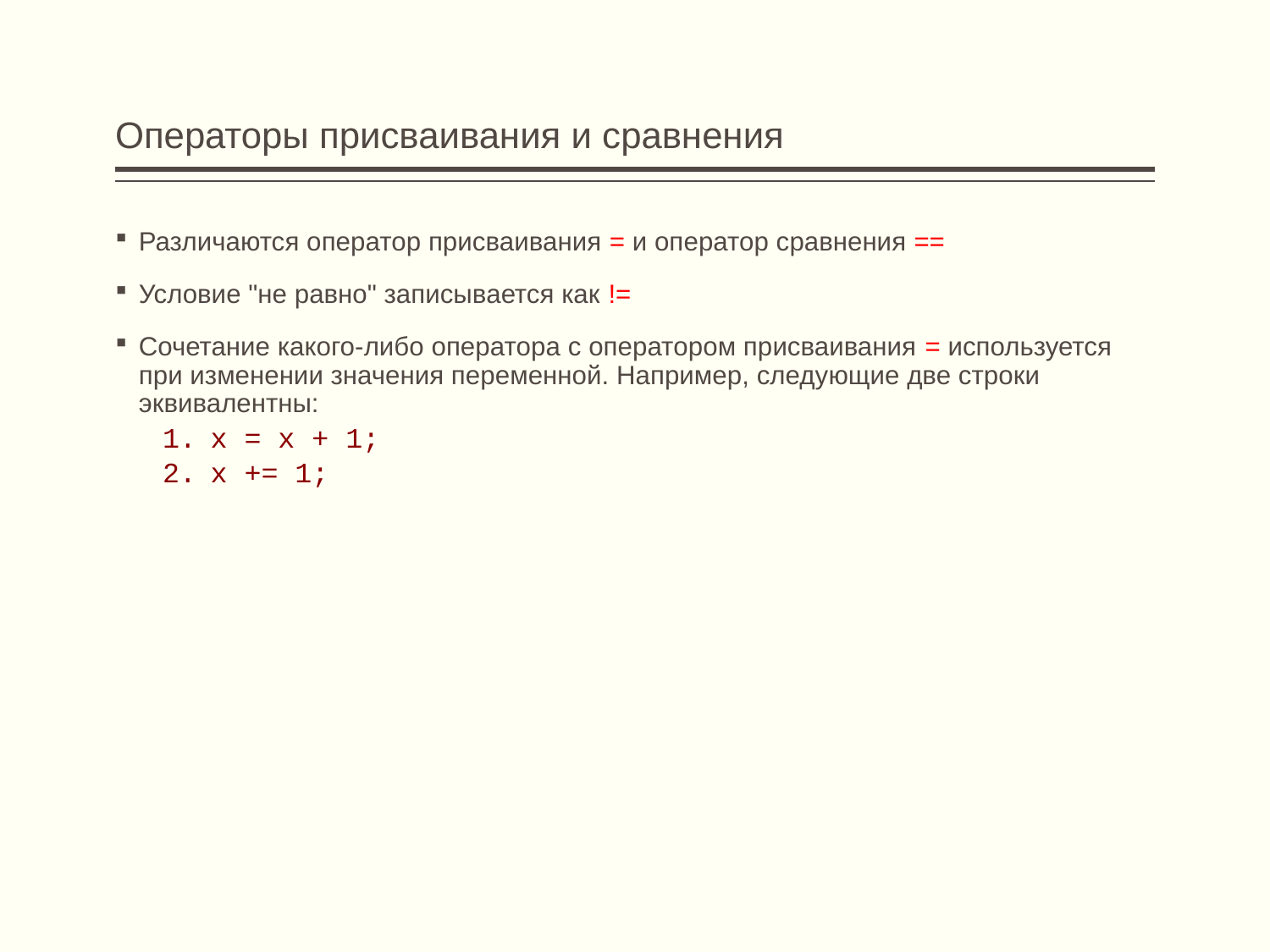

# Операторы присваивания и сравнения
Различаются оператор присваивания = и оператор сравнения ==
Условие "не равно" записывается как !=
Сочетание какого-либо оператора с оператором присваивания = используется при изменении значения переменной. Например, следующие две строки эквивалентны:
x = x + 1;
x += 1;